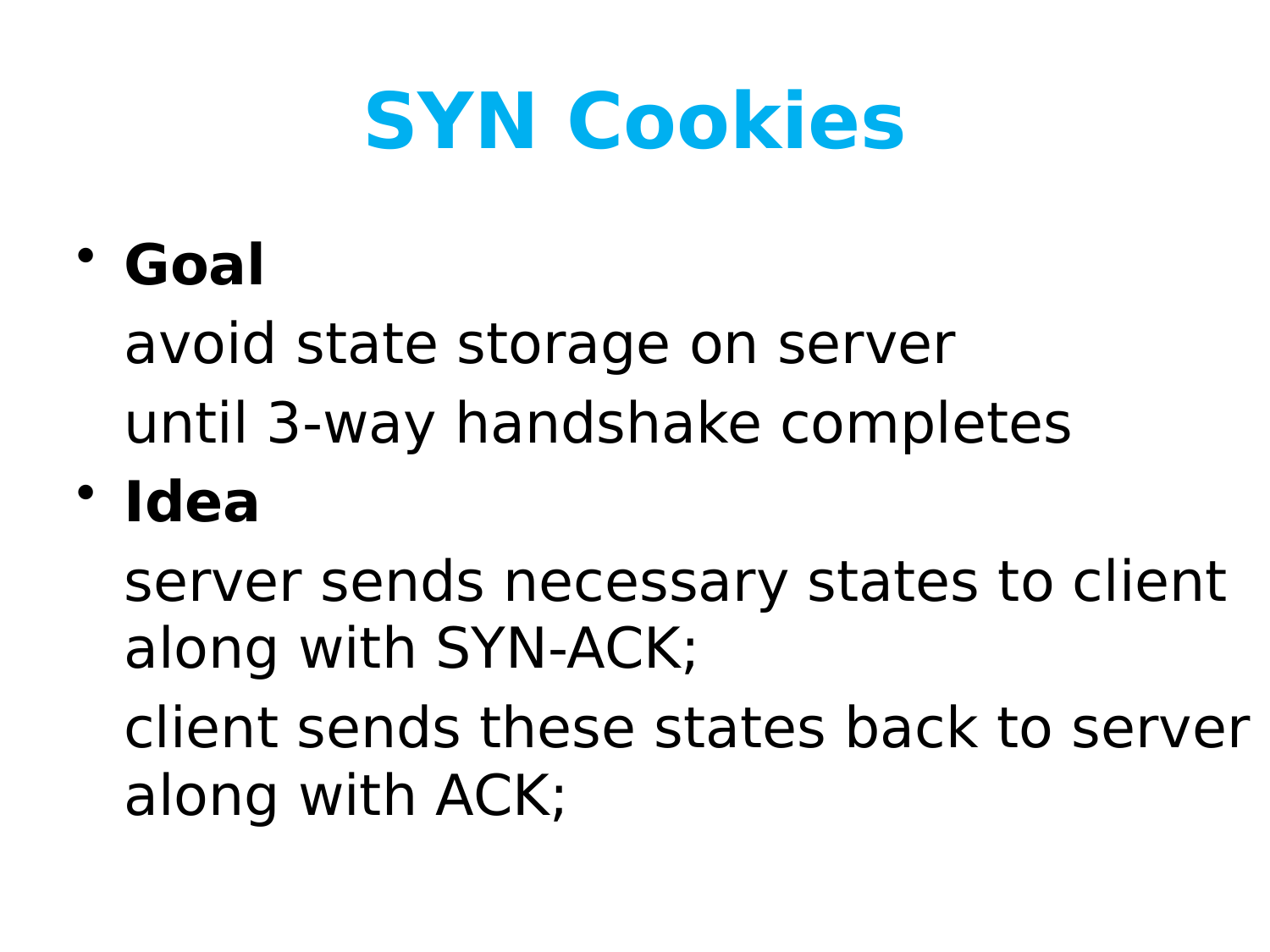

# SYN Cookies
Goal
	avoid state storage on server
	until 3-way handshake completes
Idea
	server sends necessary states to client along with SYN-ACK;
	client sends these states back to server along with ACK;